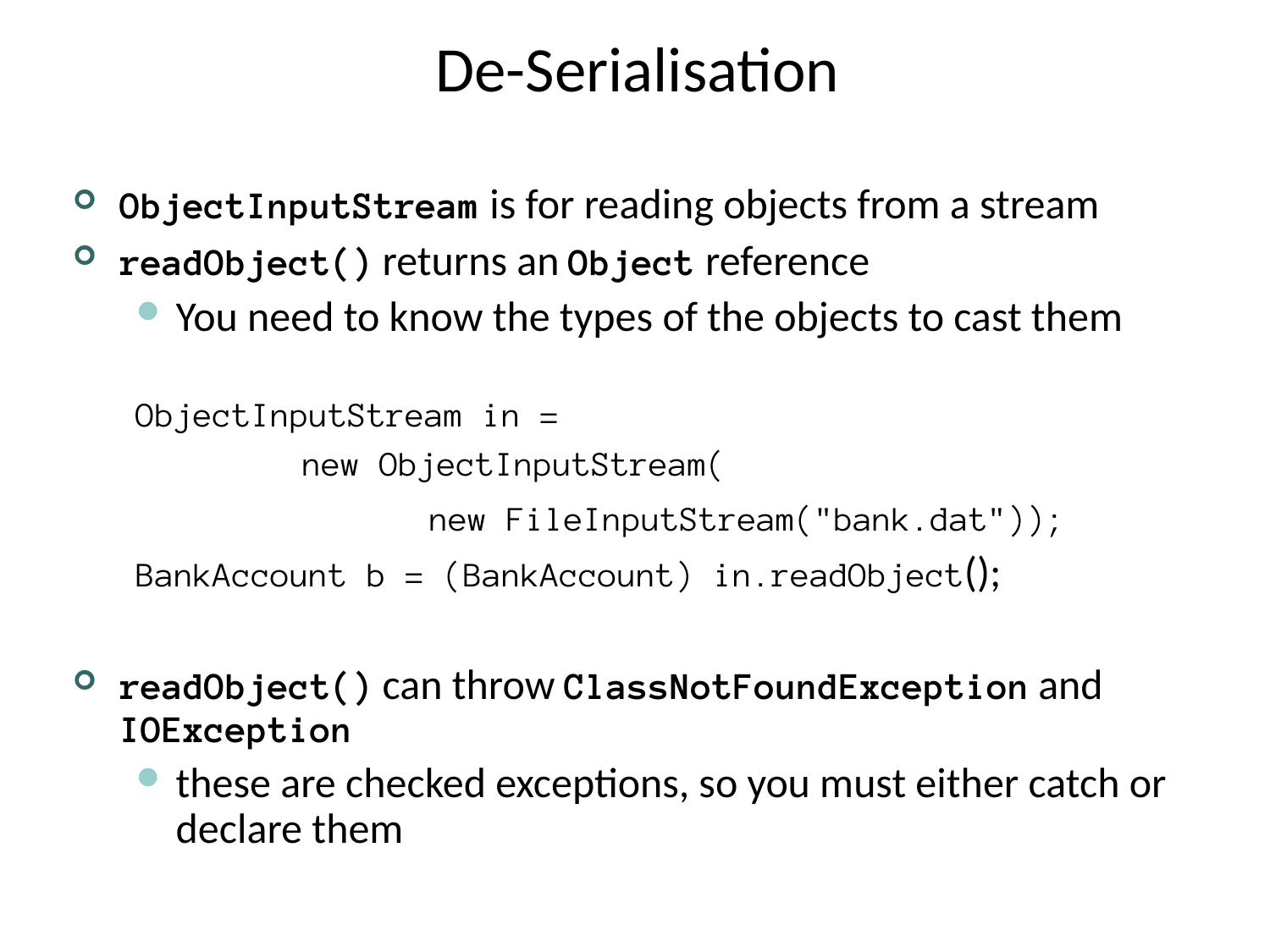

# De-Serialisation
ObjectInputStream is for reading objects from a stream
readObject() returns an Object reference
You need to know the types of the objects to cast them
ObjectInputStream in =
		new ObjectInputStream(
			new FileInputStream("bank.dat"));
BankAccount b = (BankAccount) in.readObject();

readObject() can throw ClassNotFoundException and IOException
these are checked exceptions, so you must either catch or declare them